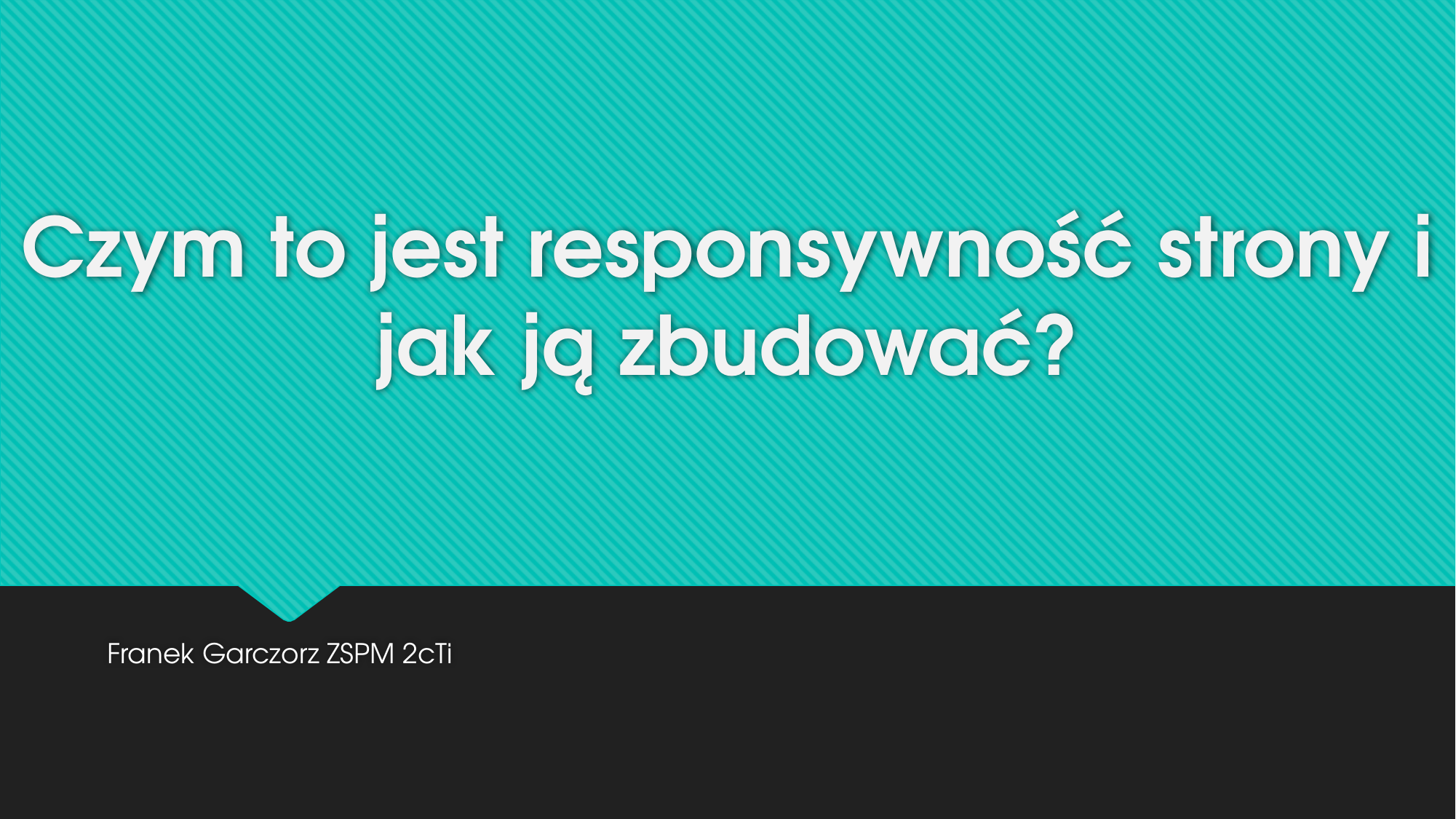

# Czym to jest responsywność strony i jak ją zbudować?
Franek Garczorz ZSPM 2cTi